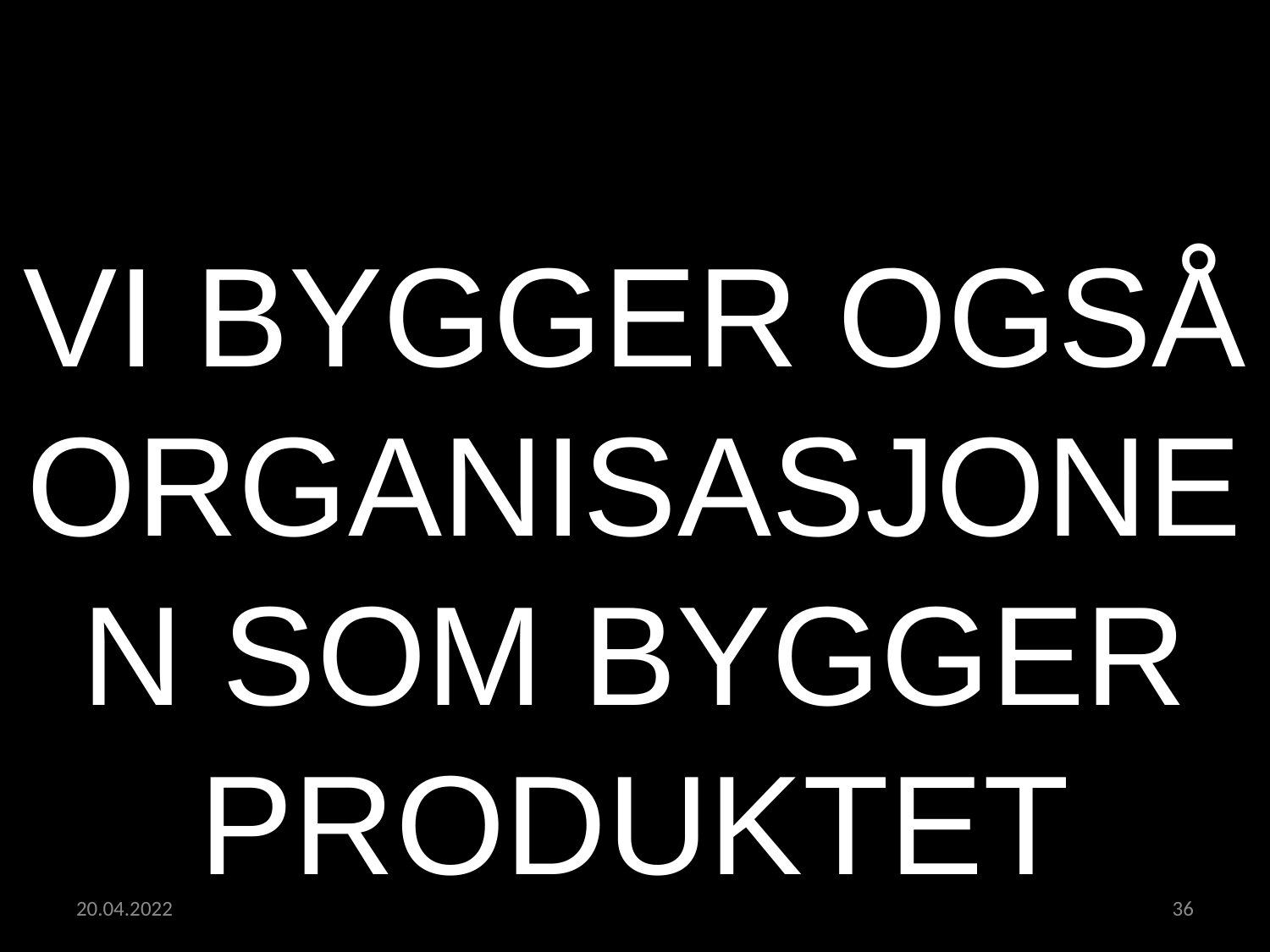

VI BYGGER OGSÅ ORGANISASJONEN SOM BYGGER PRODUKTET
20.04.2022
36